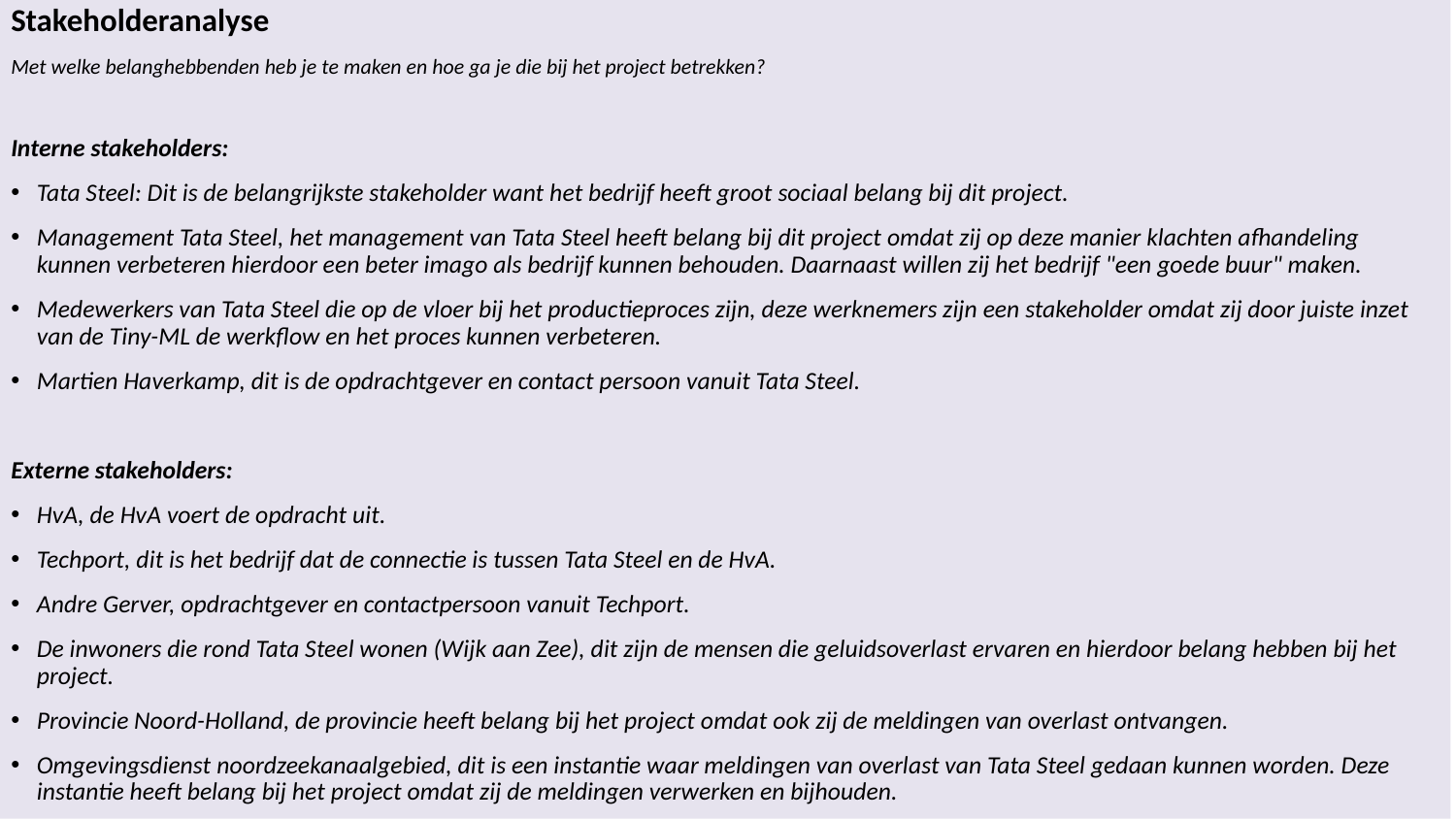

Stakeholderanalyse
Met welke belanghebbenden heb je te maken en hoe ga je die bij het project betrekken?

Interne stakeholders:
Tata Steel: Dit is de belangrijkste stakeholder want het bedrijf heeft groot sociaal belang bij dit project.
Management Tata Steel, het management van Tata Steel heeft belang bij dit project omdat zij op deze manier klachten afhandeling kunnen verbeteren hierdoor een beter imago als bedrijf kunnen behouden. Daarnaast willen zij het bedrijf "een goede buur" maken.
Medewerkers van Tata Steel die op de vloer bij het productieproces zijn, deze werknemers zijn een stakeholder omdat zij door juiste inzet van de Tiny-ML de werkflow en het proces kunnen verbeteren.
Martien Haverkamp, dit is de opdrachtgever en contact persoon vanuit Tata Steel.

Externe stakeholders:
HvA, de HvA voert de opdracht uit.
Techport, dit is het bedrijf dat de connectie is tussen Tata Steel en de HvA.
Andre Gerver, opdrachtgever en contactpersoon vanuit Techport.
De inwoners die rond Tata Steel wonen (Wijk aan Zee), dit zijn de mensen die geluidsoverlast ervaren en hierdoor belang hebben bij het project.
Provincie Noord-Holland, de provincie heeft belang bij het project omdat ook zij de meldingen van overlast ontvangen.
Omgevingsdienst noordzeekanaalgebied, dit is een instantie waar meldingen van overlast van Tata Steel gedaan kunnen worden. Deze instantie heeft belang bij het project omdat zij de meldingen verwerken en bijhouden.

8
Business Analytics 1. PvA